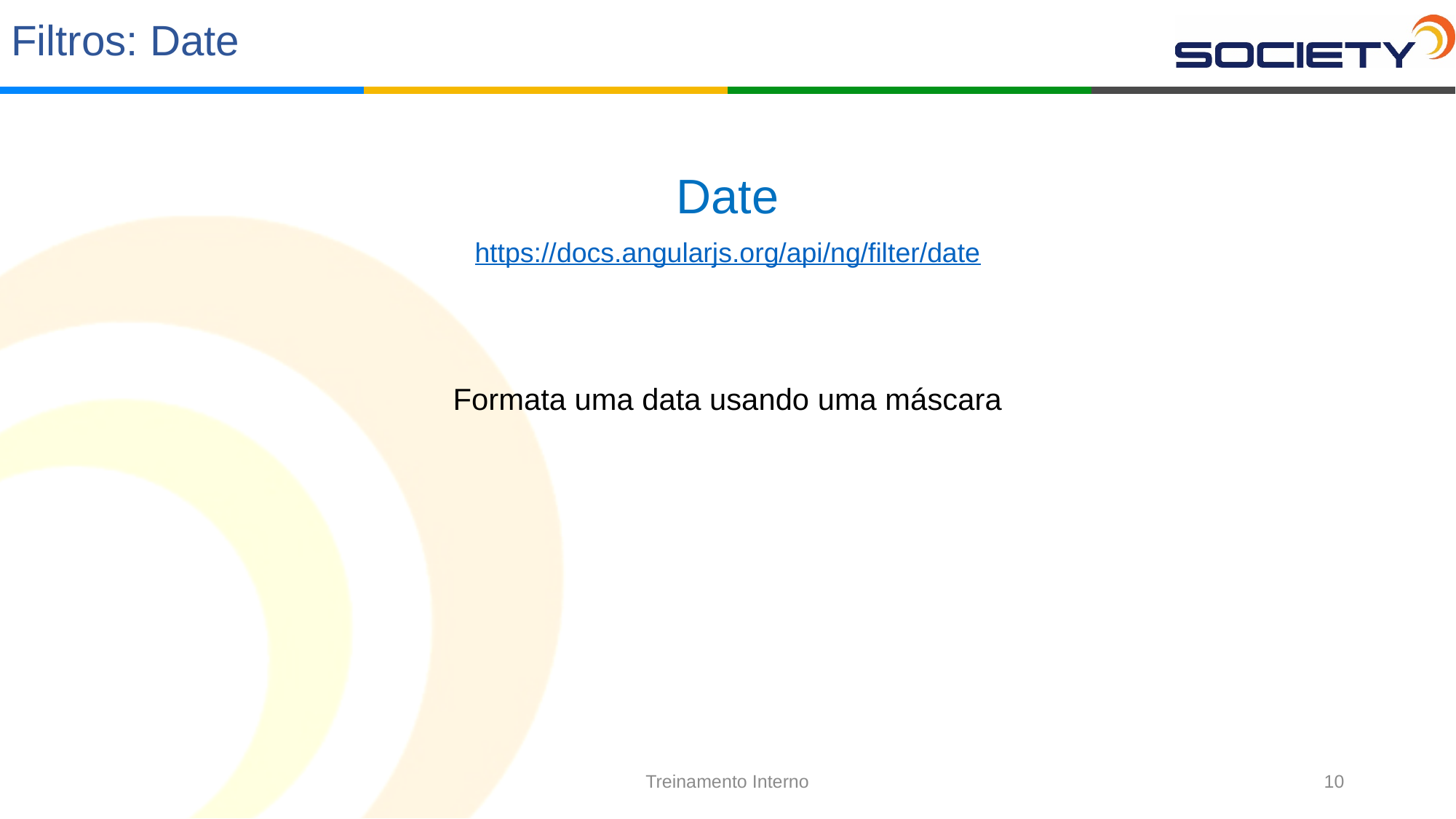

# Filtros: Date
Date
https://docs.angularjs.org/api/ng/filter/date
Formata uma data usando uma máscara
Treinamento Interno
10